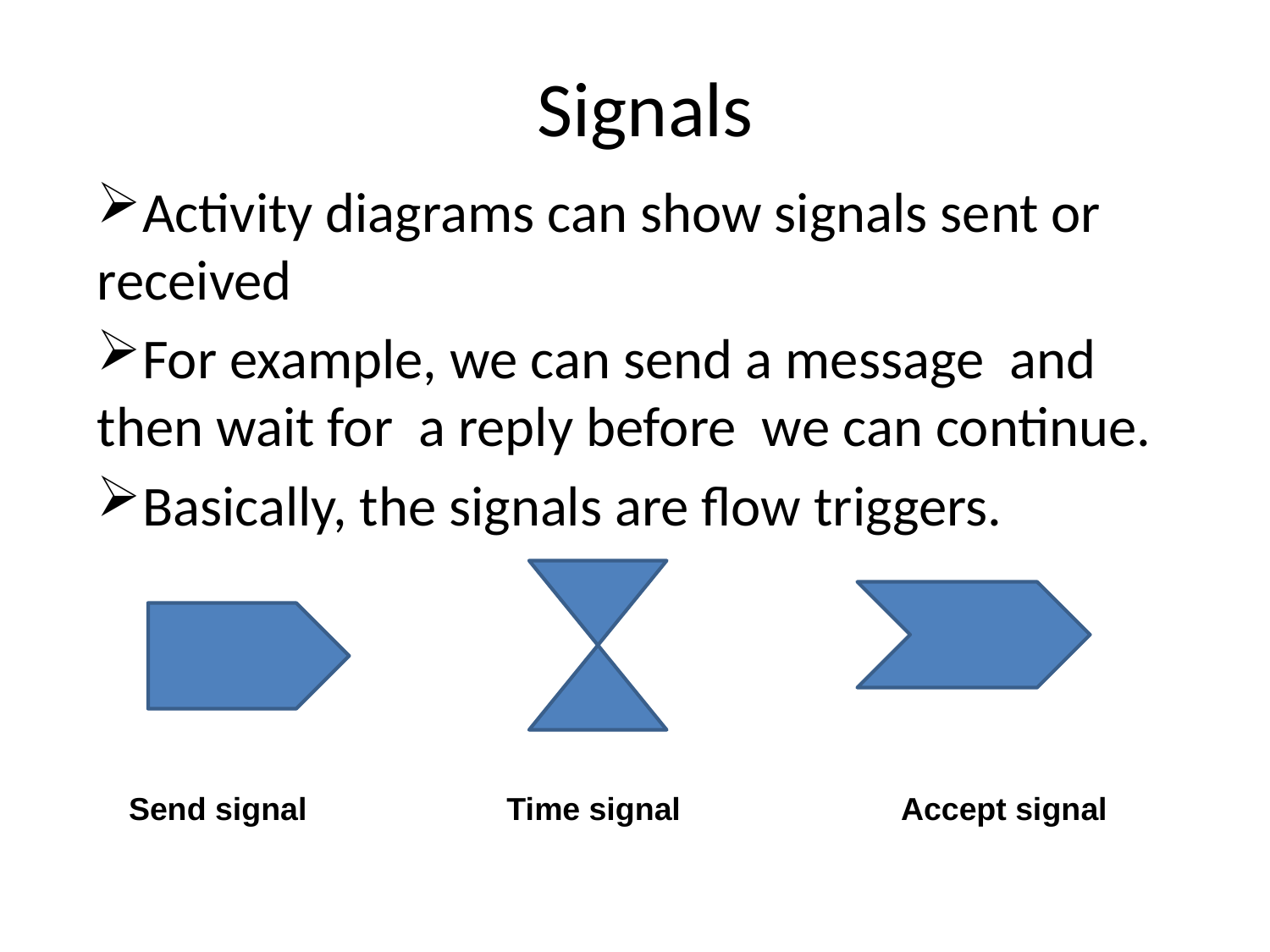

# Signals
Activity diagrams can show signals sent or received
For example, we can send a message  and then wait for  a reply before  we can continue.
Basically, the signals are flow triggers.

Send signal	              Time signal                         Accept signal